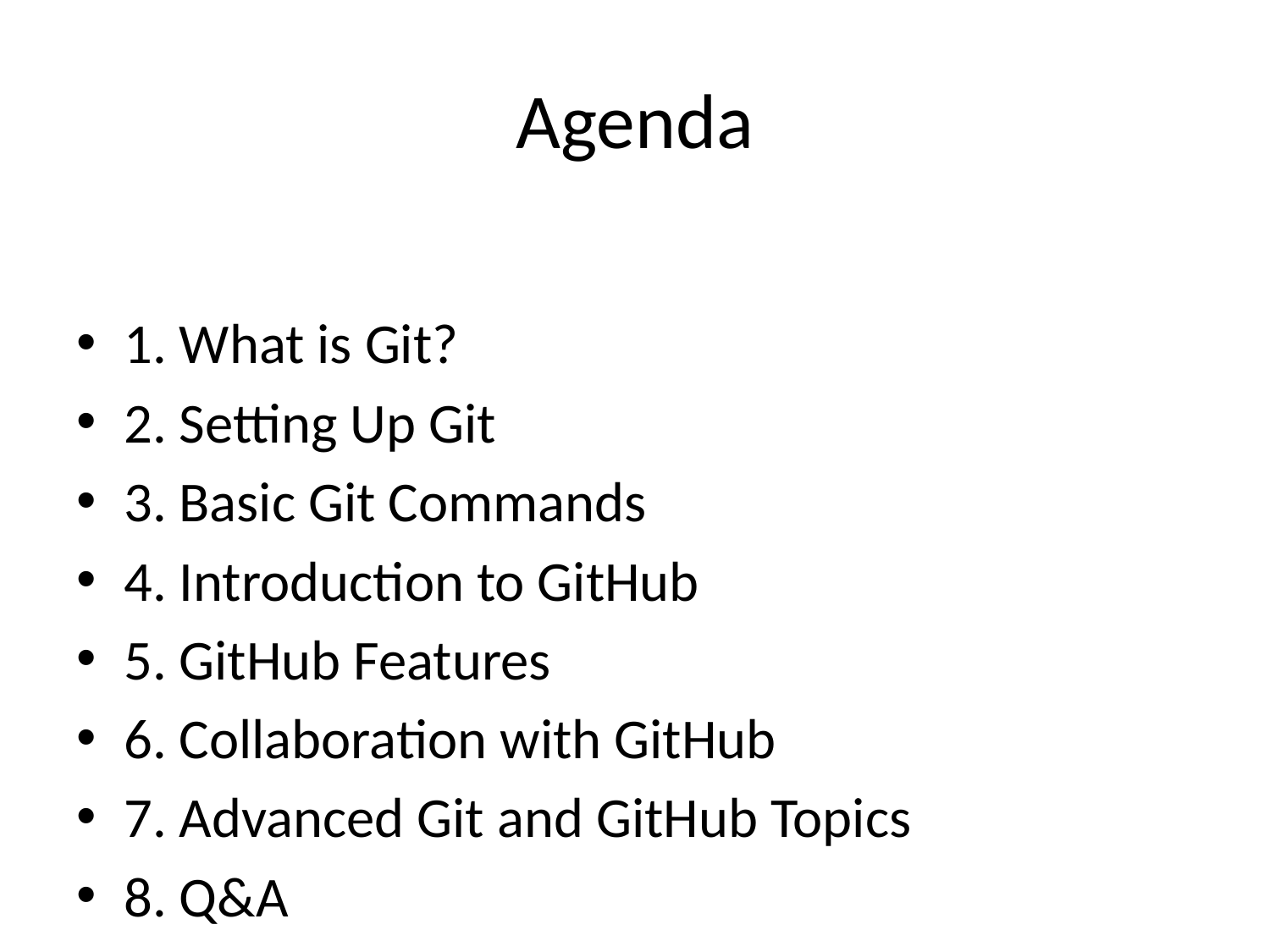

# Agenda

1. What is Git?
2. Setting Up Git
3. Basic Git Commands
4. Introduction to GitHub
5. GitHub Features
6. Collaboration with GitHub
7. Advanced Git and GitHub Topics
8. Q&A